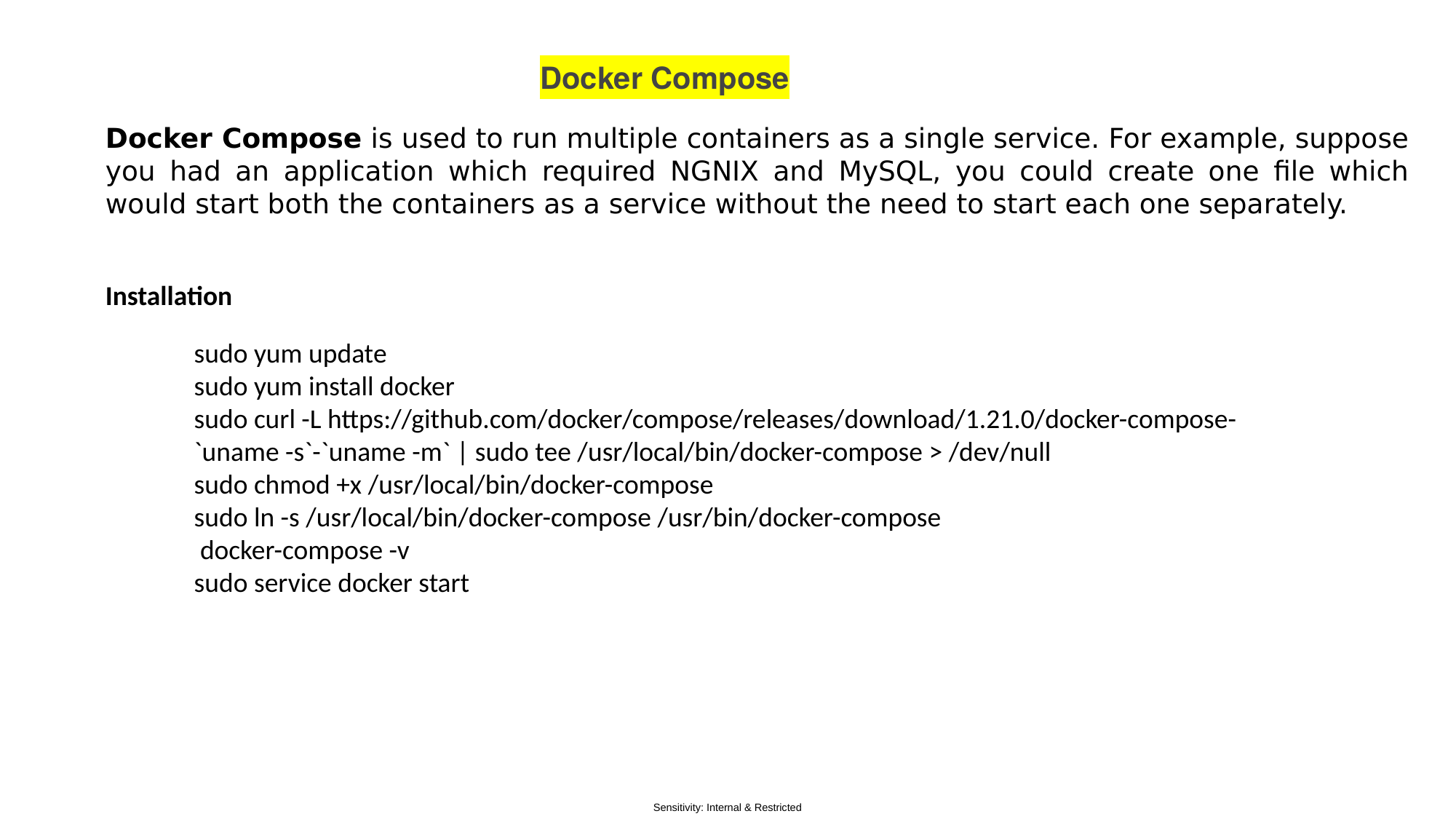

Docker Compose
Docker Compose is used to run multiple containers as a single service. For example, suppose you had an application which required NGNIX and MySQL, you could create one file which would start both the containers as a service without the need to start each one separately.
Installation
sudo yum update
sudo yum install docker
sudo curl -L https://github.com/docker/compose/releases/download/1.21.0/docker-compose-`uname -s`-`uname -m` | sudo tee /usr/local/bin/docker-compose > /dev/null
sudo chmod +x /usr/local/bin/docker-compose
sudo ln -s /usr/local/bin/docker-compose /usr/bin/docker-compose
 docker-compose -v
sudo service docker start